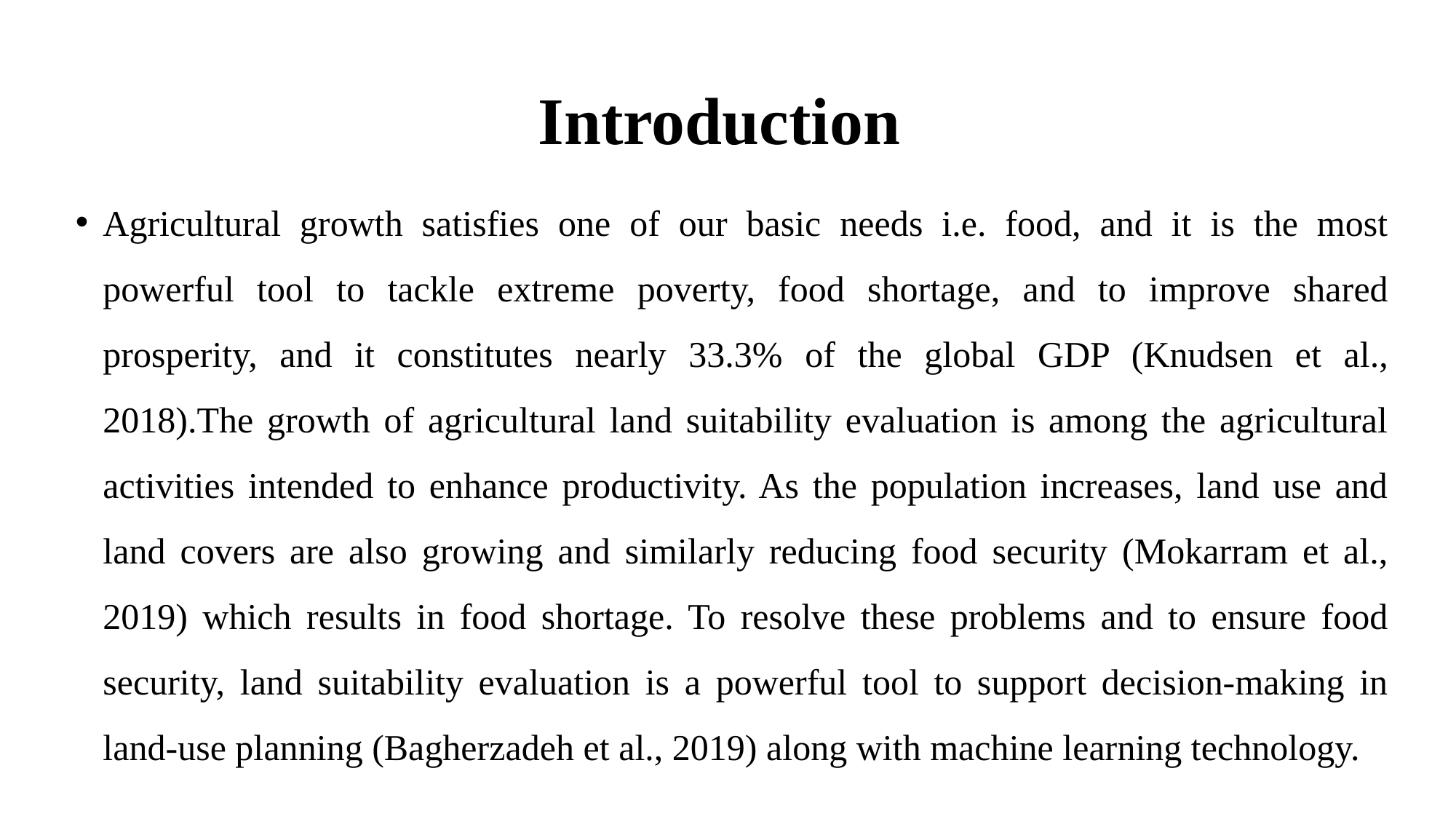

# Introduction
Agricultural growth satisfies one of our basic needs i.e. food, and it is the most powerful tool to tackle extreme poverty, food shortage, and to improve shared prosperity, and it constitutes nearly 33.3% of the global GDP (Knudsen et al., 2018).The growth of agricultural land suitability evaluation is among the agricultural activities intended to enhance productivity. As the population increases, land use and land covers are also growing and similarly reducing food security (Mokarram et al., 2019) which results in food shortage. To resolve these problems and to ensure food security, land suitability evaluation is a powerful tool to support decision-making in land-use planning (Bagherzadeh et al., 2019) along with machine learning technology.